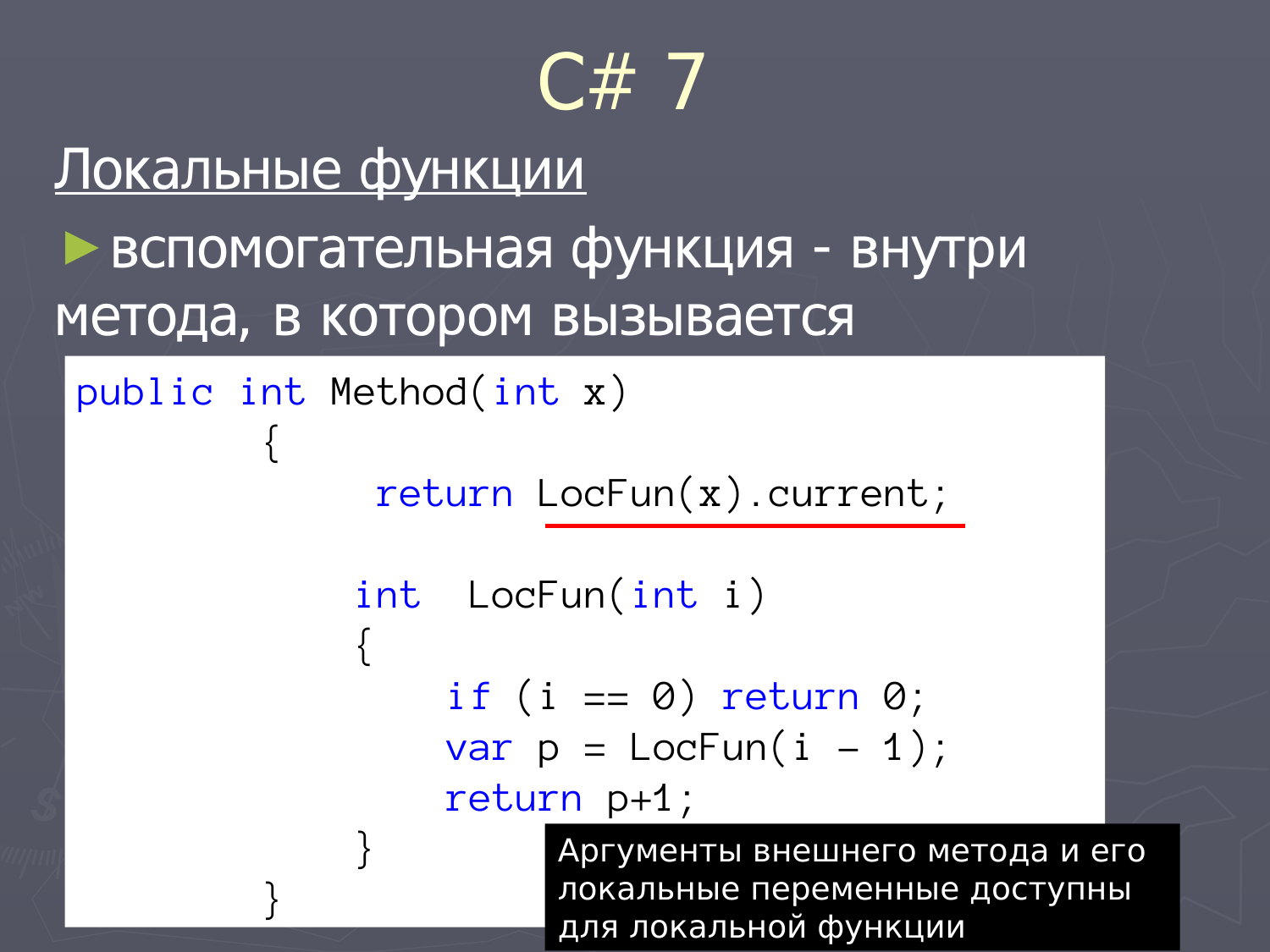

# C# 7
Локальные функции
вспомогательная функция - внутри метода, в котором вызывается
public int Method(int x)
        {
             return LocFun(x).current;

            int  LocFun(int i)
            {
                if (i == 0) return 0;
                var p = LocFun(i - 1);
                return p+1;
            }
        }
Аргументы внешнего метода и его локальные переменные доступны для локальной функции